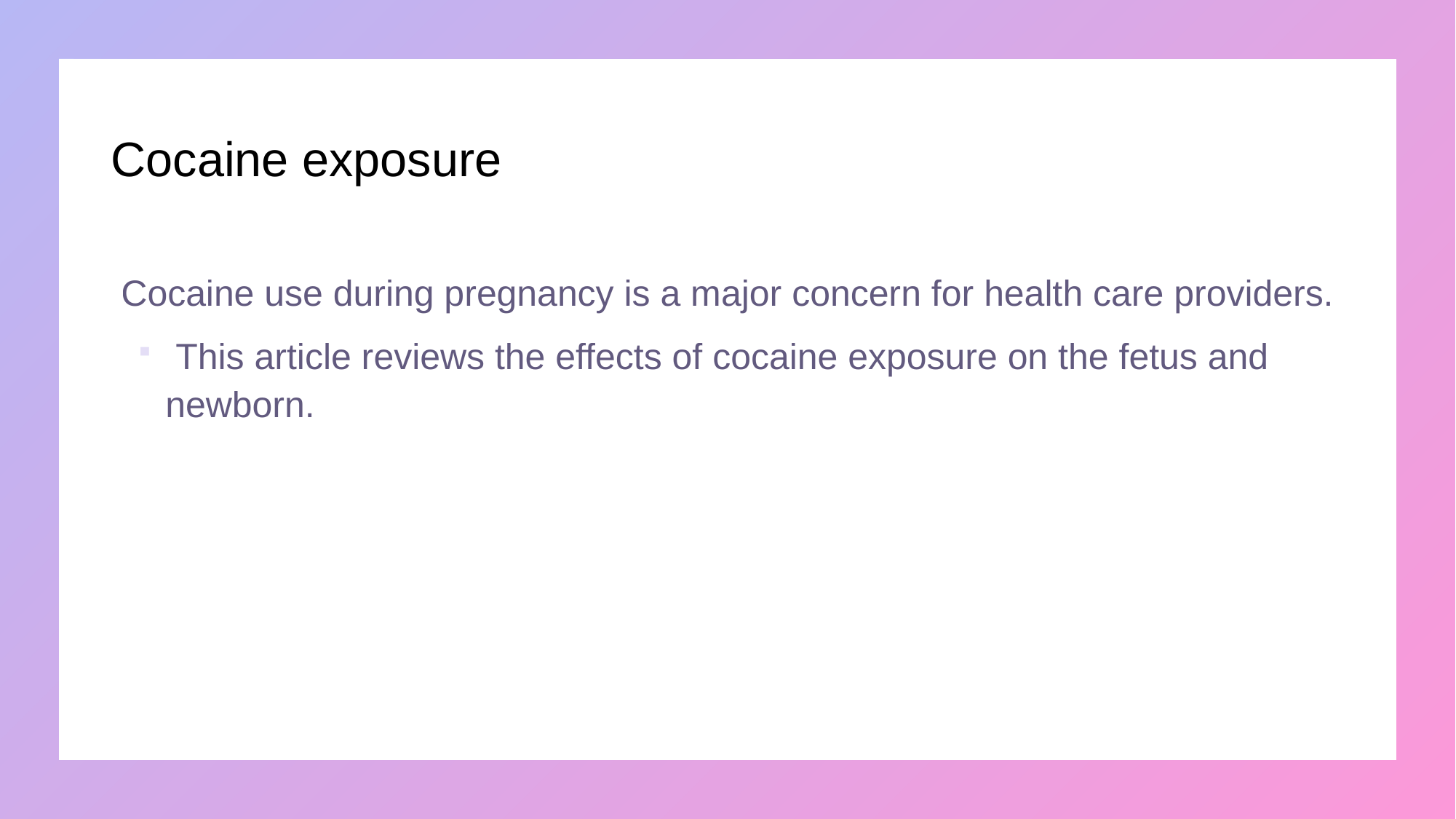

# Cocaine exposure
 Cocaine use during pregnancy is a major concern for health care providers.
 This article reviews the effects of cocaine exposure on the fetus and newborn.